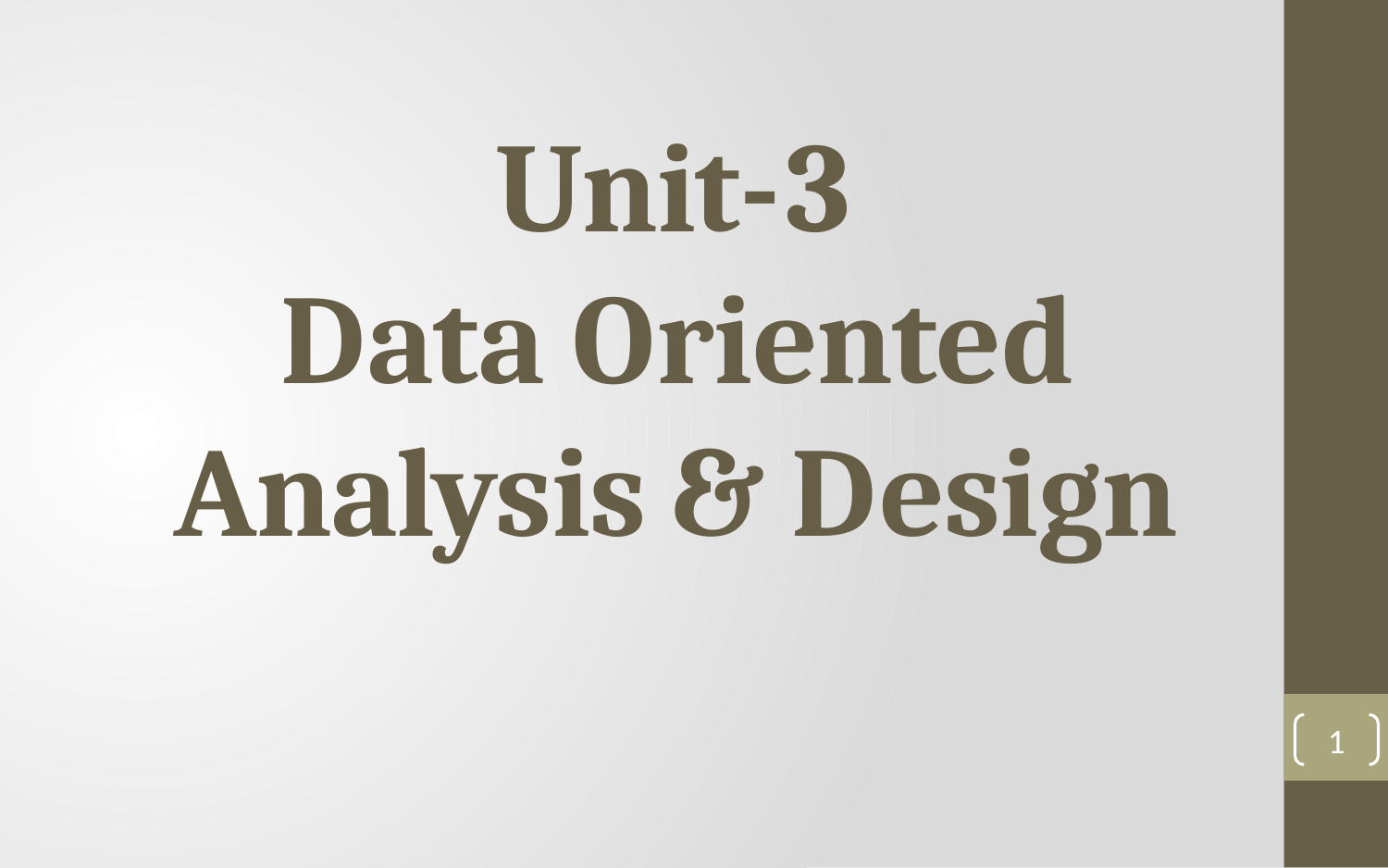

# Unit-3 Data Oriented Analysis & Design
1